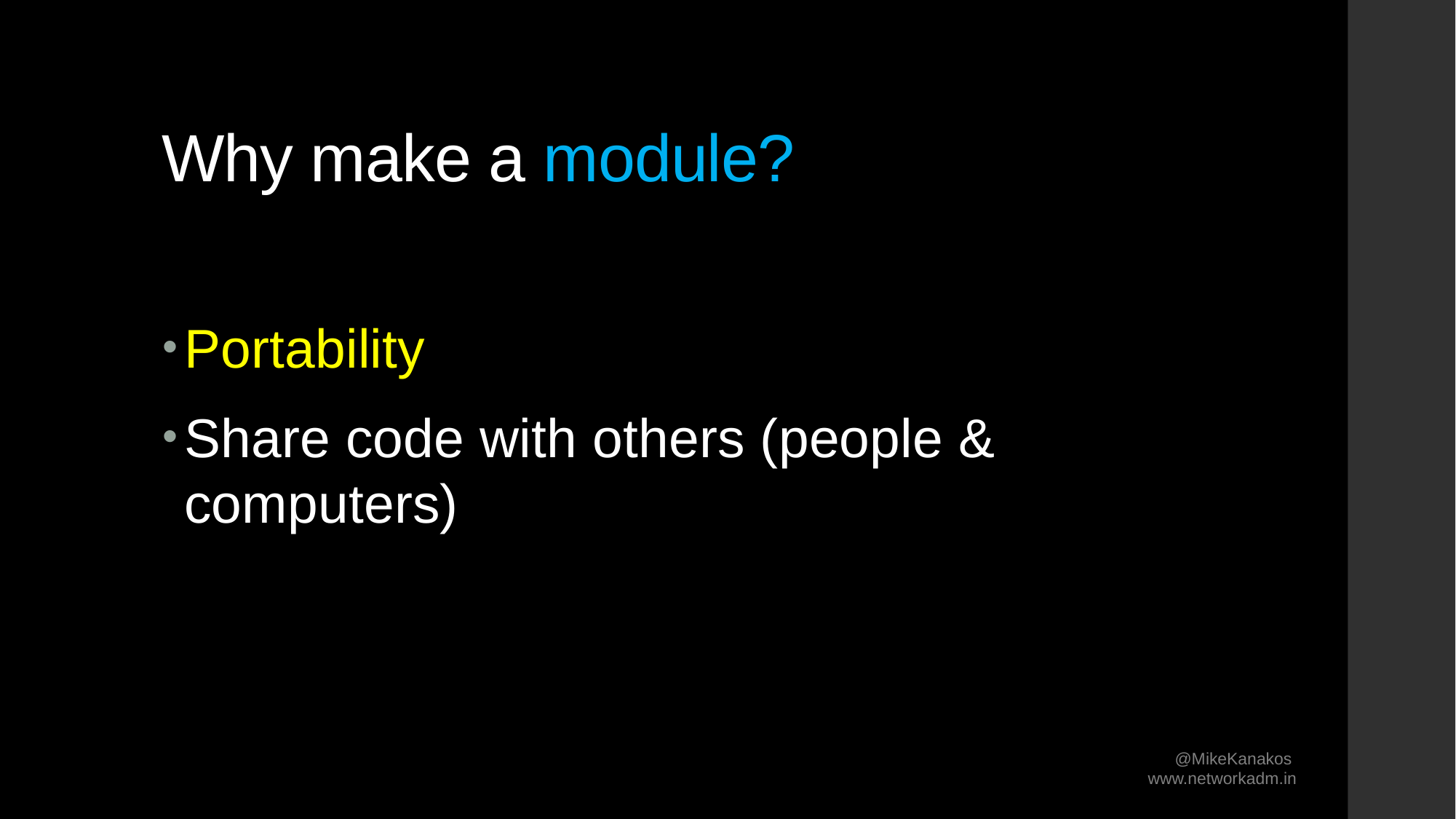

# Why make a module?
Portability
Share code with others (people & computers)

@MikeKanakos
www.networkadm.in